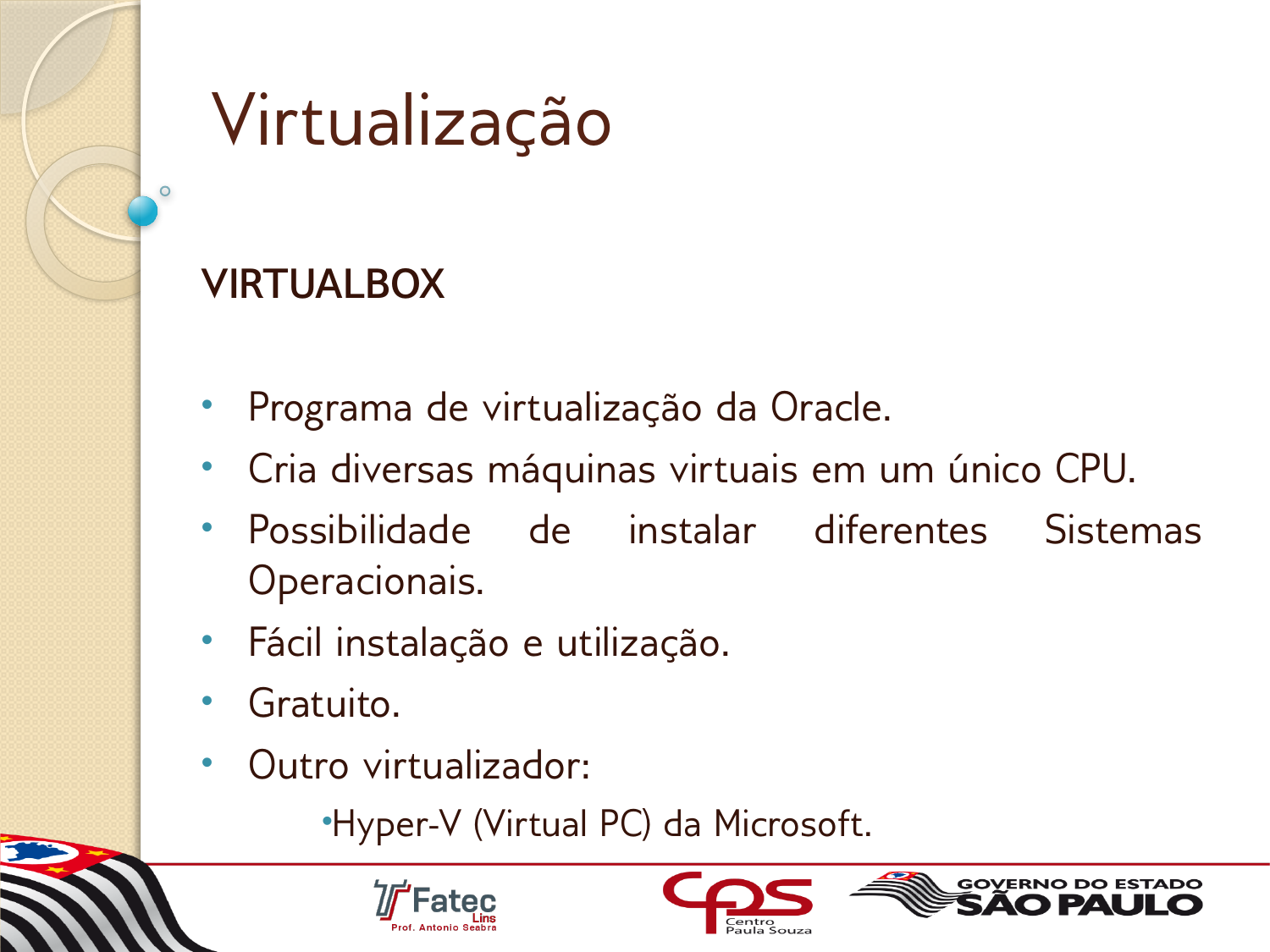

# Virtualização
VIRTUALBOX

Programa de virtualização da Oracle.
Cria diversas máquinas virtuais em um único CPU.
Possibilidade de instalar diferentes Sistemas Operacionais.
Fácil instalação e utilização.
Gratuito.
Outro virtualizador:
Hyper-V (Virtual PC) da Microsoft.